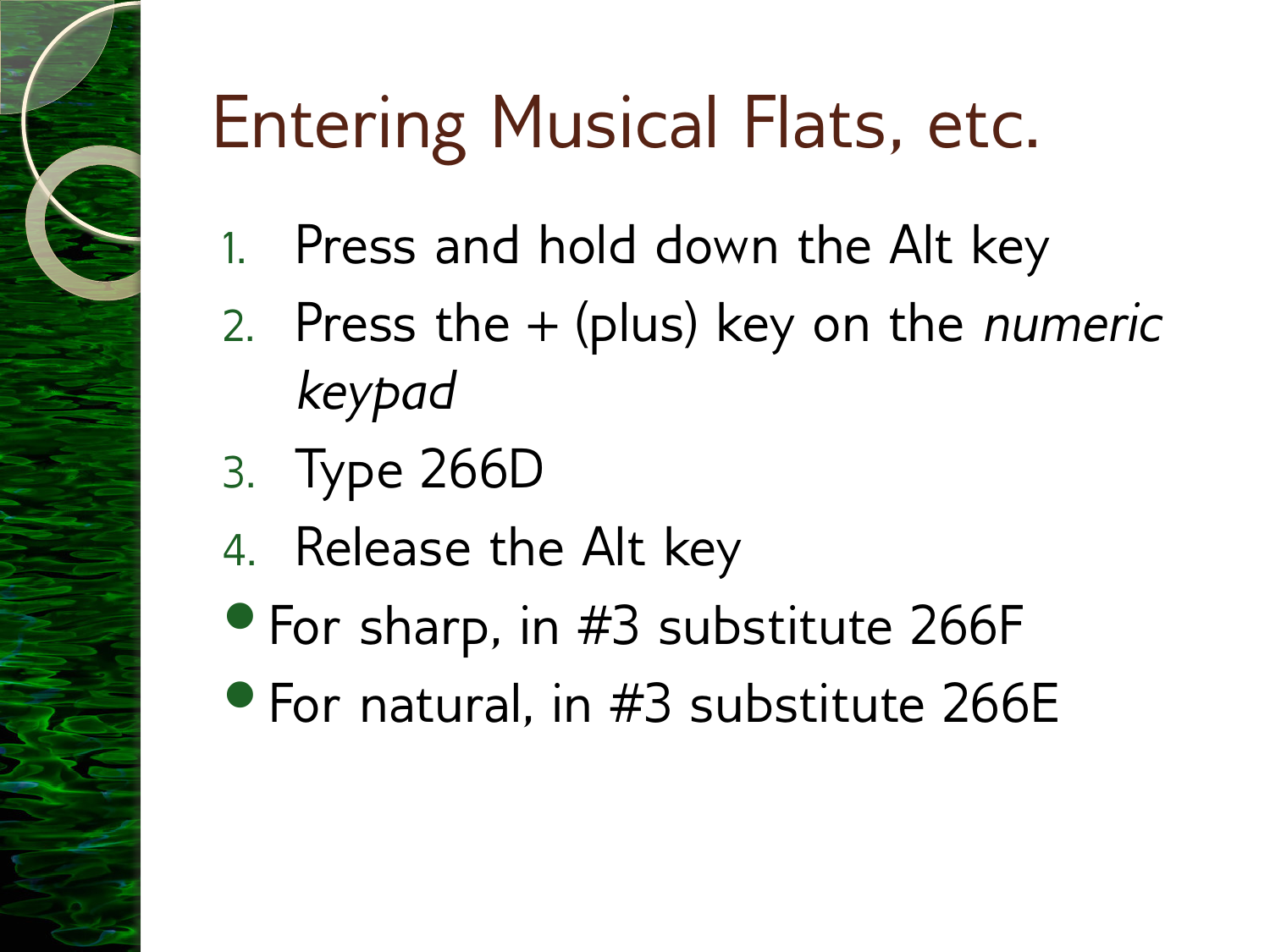

# Entering Musical Flats, etc.
Press and hold down the Alt key
Press the + (plus) key on the numeric keypad
Type 266D
Release the Alt key
For sharp, in #3 substitute 266F
For natural, in #3 substitute 266E